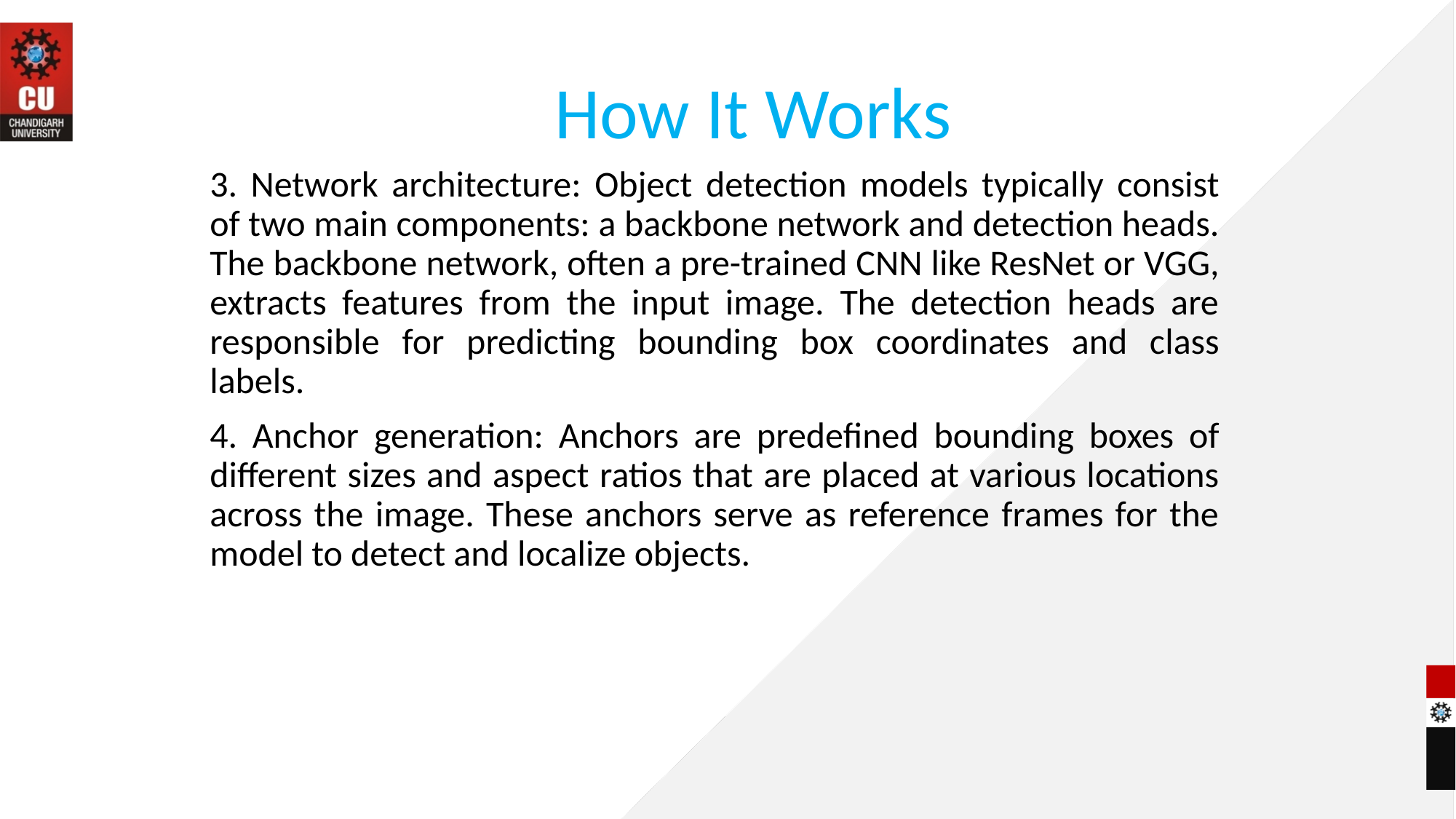

# How It Works
3. Network architecture: Object detection models typically consist of two main components: a backbone network and detection heads. The backbone network, often a pre-trained CNN like ResNet or VGG, extracts features from the input image. The detection heads are responsible for predicting bounding box coordinates and class labels.
4. Anchor generation: Anchors are predefined bounding boxes of different sizes and aspect ratios that are placed at various locations across the image. These anchors serve as reference frames for the model to detect and localize objects.